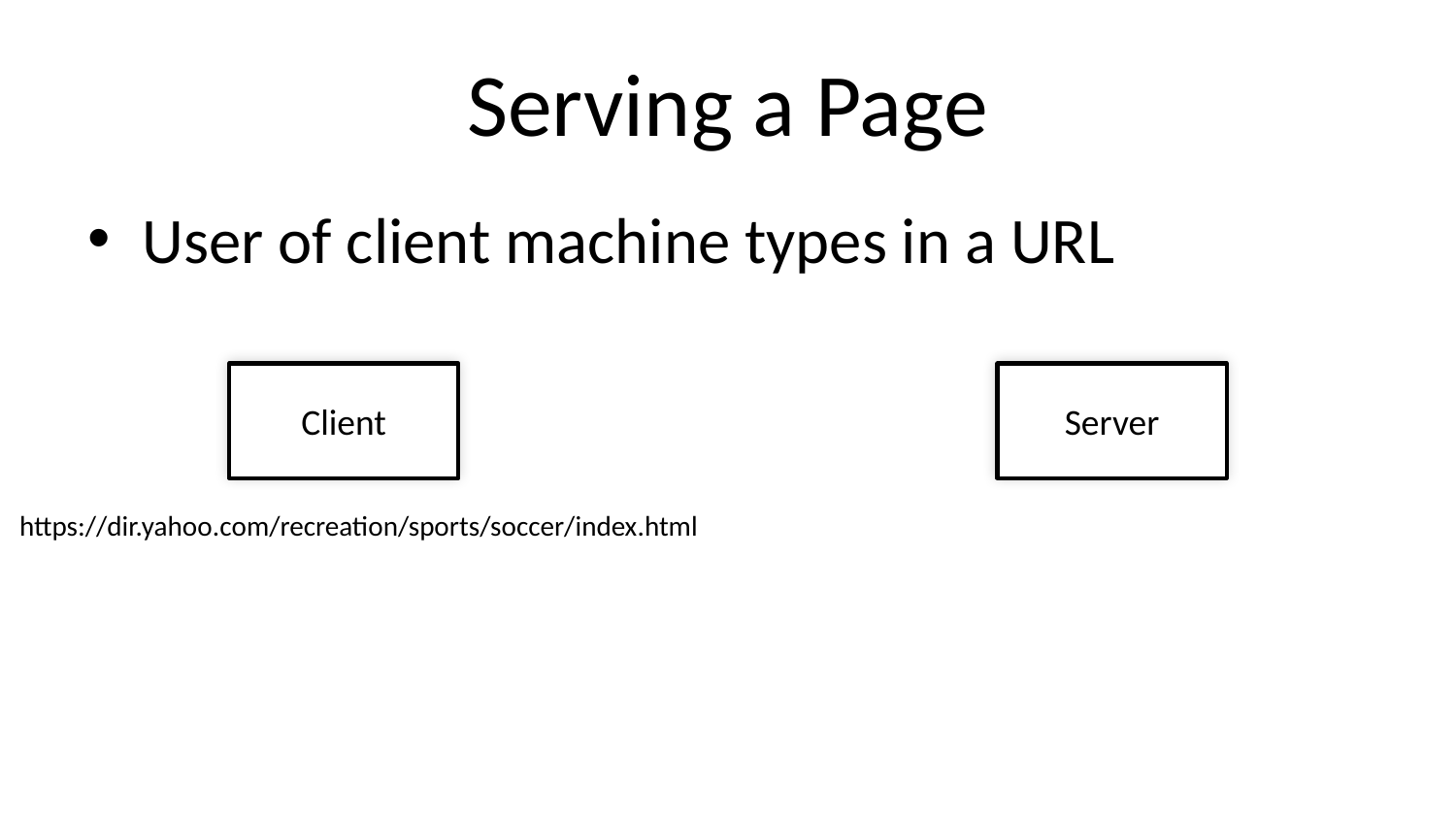

# Serving a Page
User of client machine types in a URL

Client
Server
https://dir.yahoo.com/recreation/sports/soccer/index.html